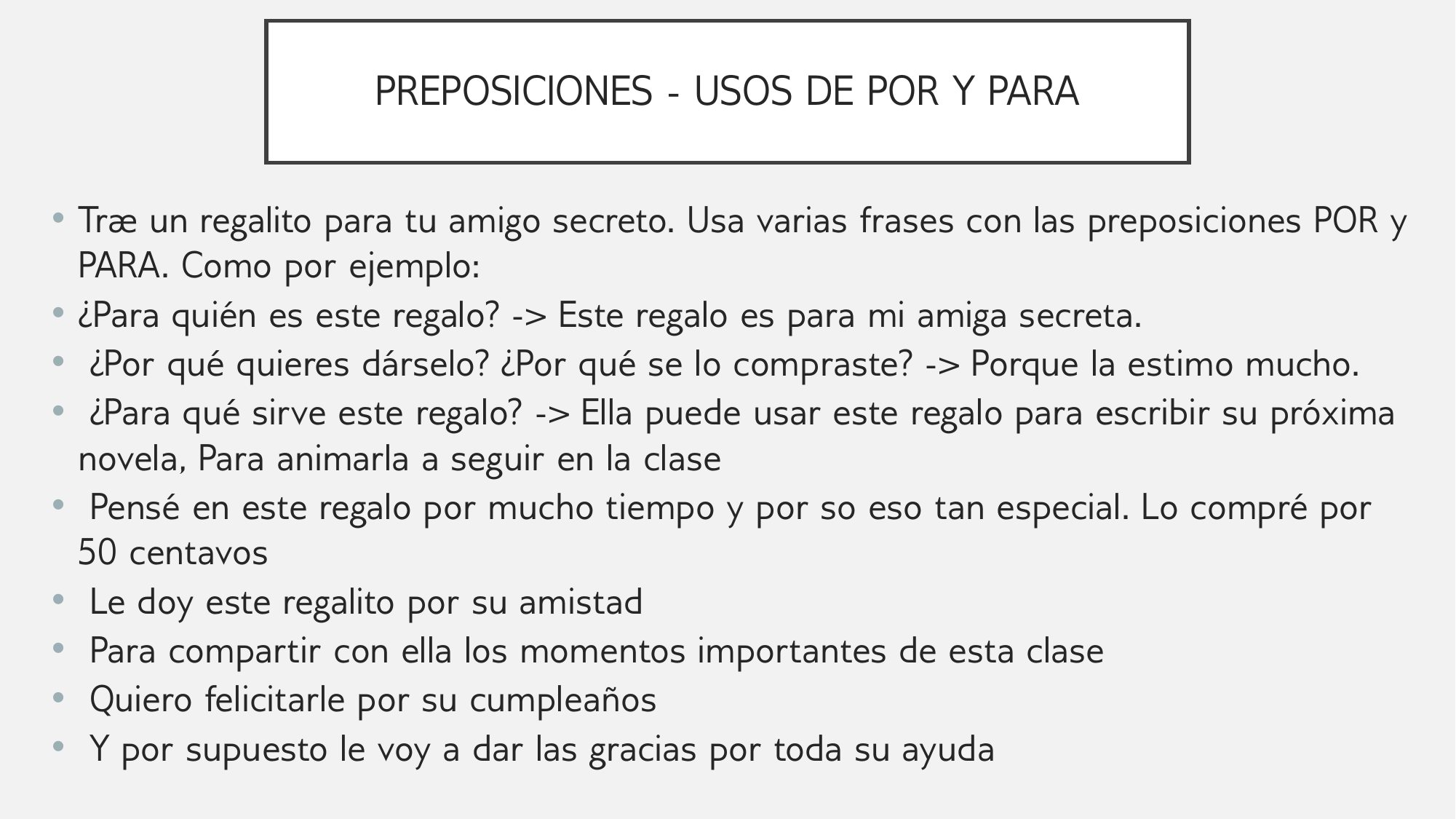

# PREPOSICIONES - USOS DE POR Y PARA
Trae un regalito para tu amigo secreto. Usa varias frases con las preposiciones POR y PARA. Como por ejemplo:
¿Para quién es este regalo? -> Este regalo es para mi amiga secreta.
 ¿Por qué quieres dárselo? ¿Por qué se lo compraste? -> Porque la estimo mucho.
 ¿Para qué sirve este regalo? -> Ella puede usar este regalo para escribir su próxima novela, Para animarla a seguir en la clase
 Pensé en este regalo por mucho tiempo y por so eso tan especial. Lo compré por 50 centavos
 Le doy este regalito por su amistad
 Para compartir con ella los momentos importantes de esta clase
 Quiero felicitarle por su cumpleaños
 Y por supuesto le voy a dar las gracias por toda su ayuda